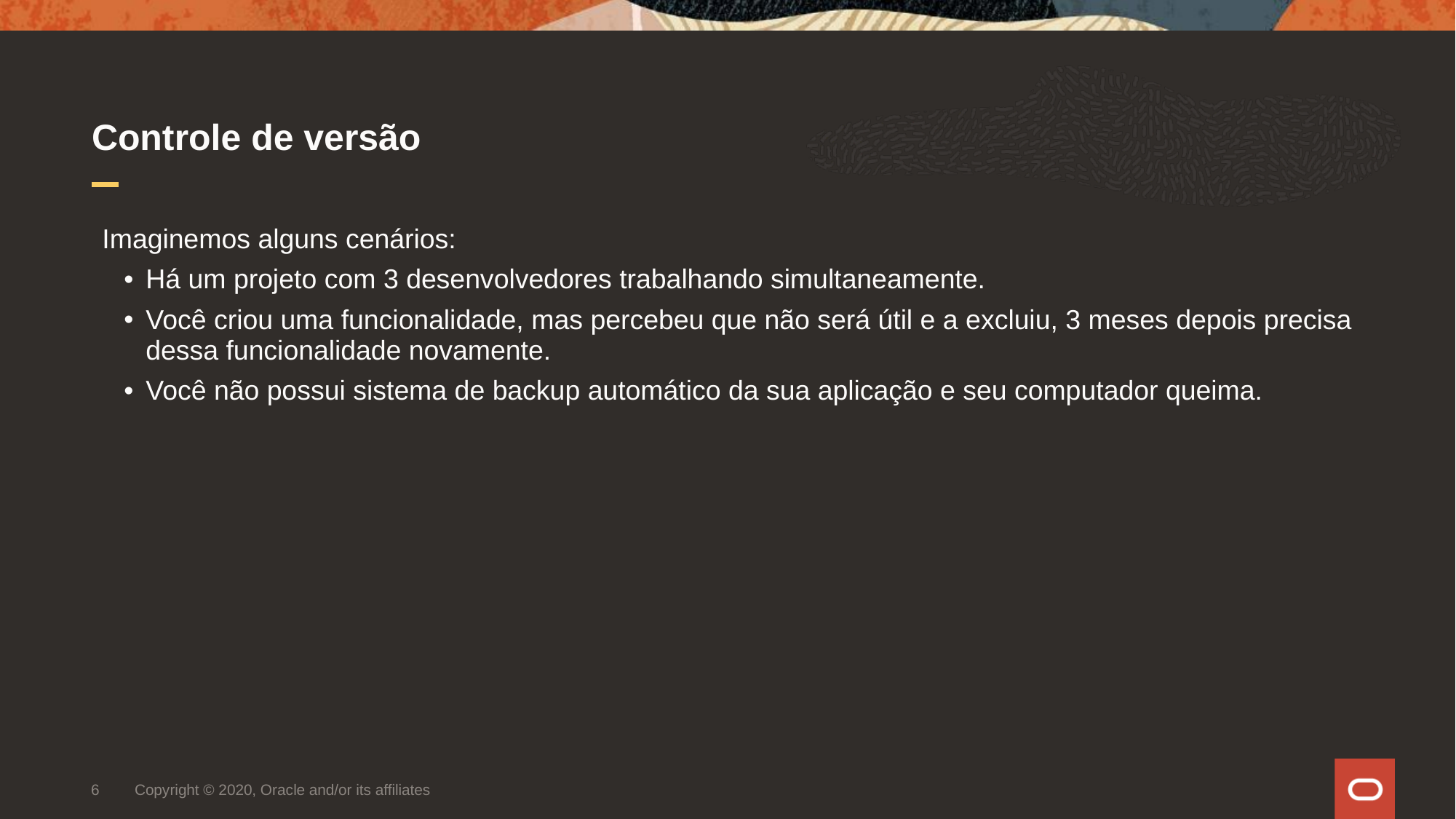

# Controle de versão
Imaginemos alguns cenários:
Há um projeto com 3 desenvolvedores trabalhando simultaneamente.
Você criou uma funcionalidade, mas percebeu que não será útil e a excluiu, 3 meses depois precisa dessa funcionalidade novamente.
Você não possui sistema de backup automático da sua aplicação e seu computador queima.
6
Copyright © 2020, Oracle and/or its affiliates